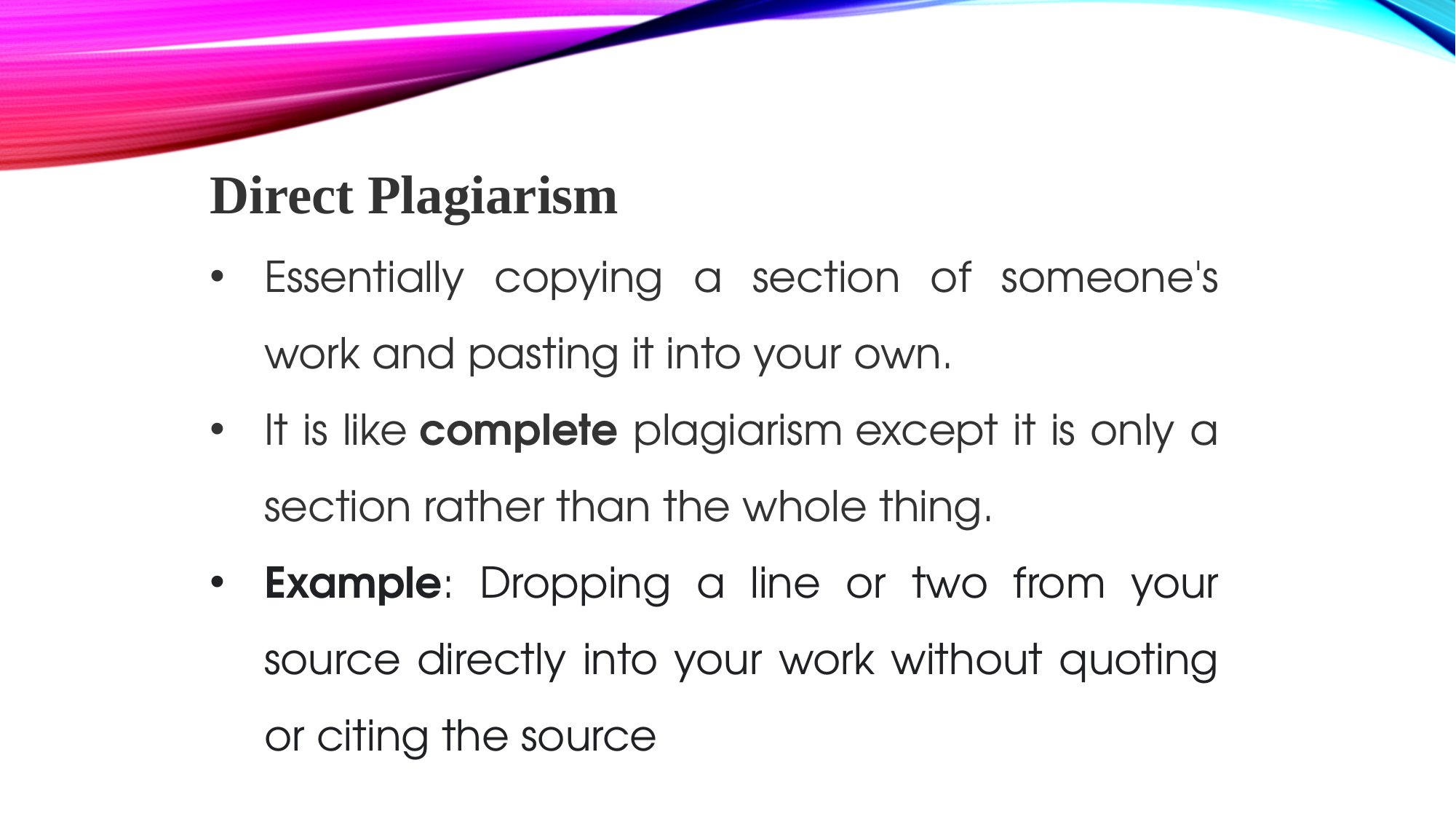

Direct Plagiarism
Essentially copying a section of someone's work and pasting it into your own.
It is like complete plagiarism except it is only a section rather than the whole thing.
Example: Dropping a line or two from your source directly into your work without quoting or citing the source